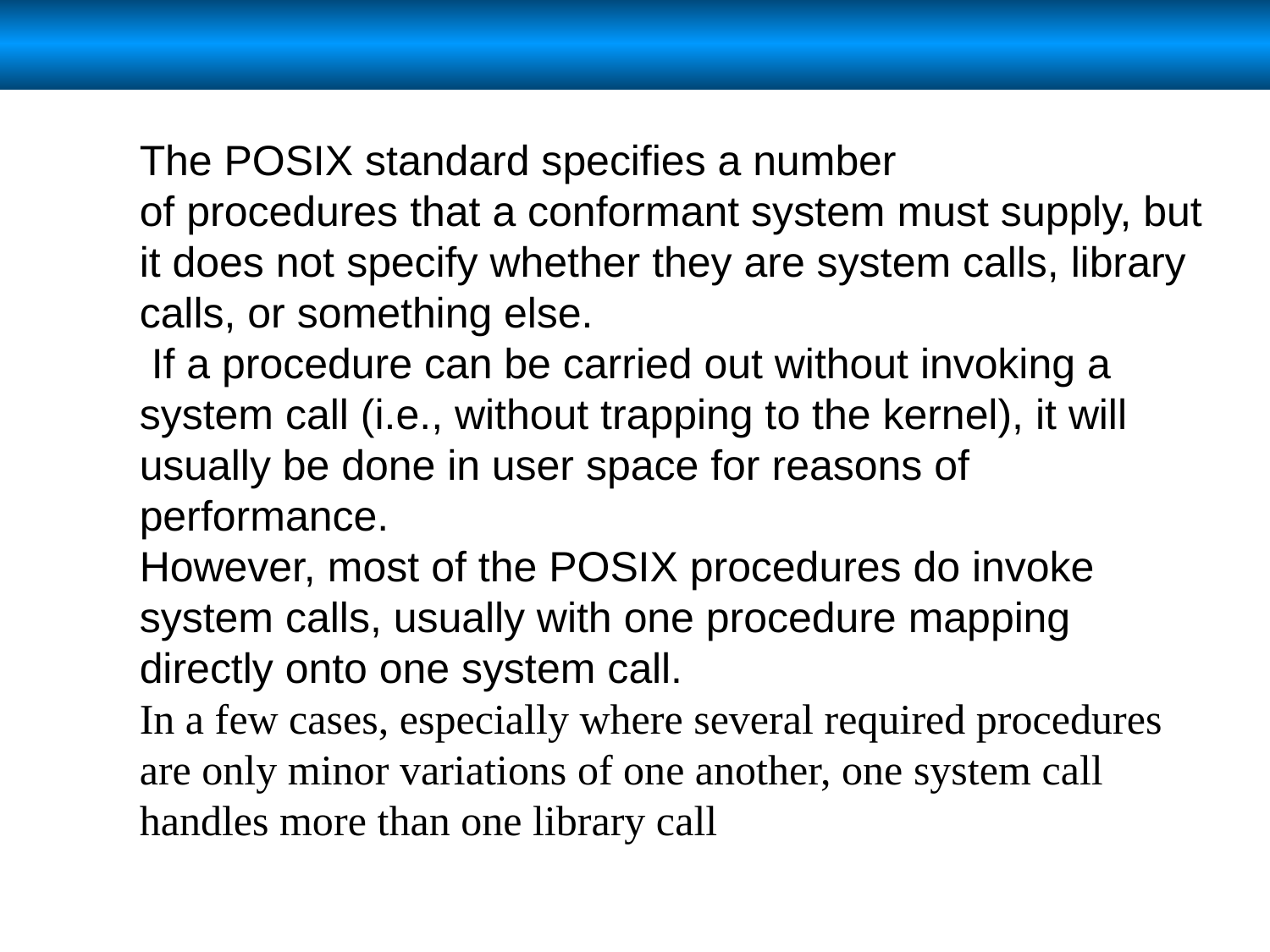

The POSIX standard specifies a number
of procedures that a conformant system must supply, but it does not specify whether they are system calls, library calls, or something else.
 If a procedure can be carried out without invoking a system call (i.e., without trapping to the kernel), it will
usually be done in user space for reasons of performance.
However, most of the POSIX procedures do invoke system calls, usually with one procedure mapping directly onto one system call.
In a few cases, especially where several required procedures
are only minor variations of one another, one system call handles more than one library call